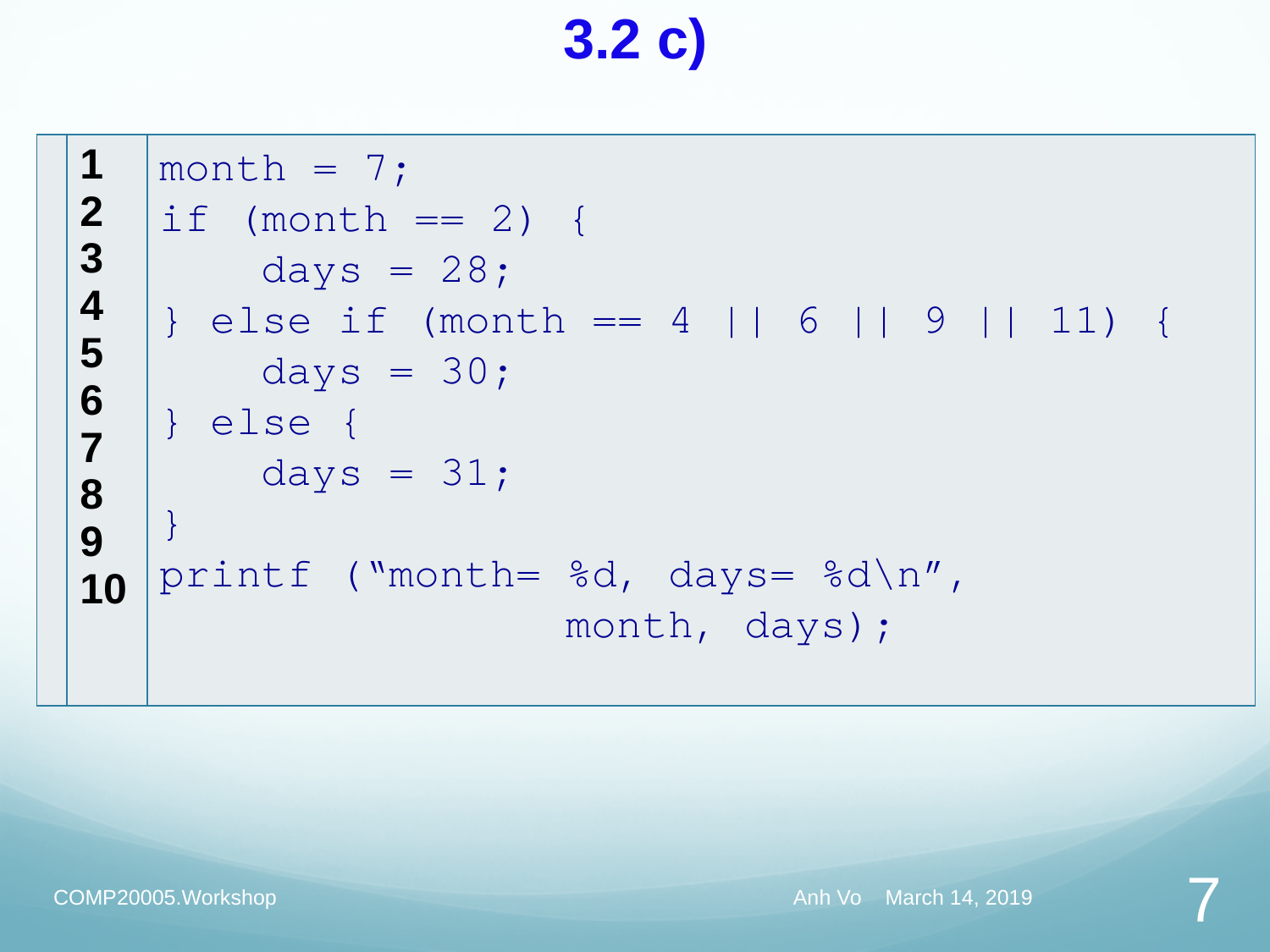

# 3.2 c)
|  | 1 2 3 4 5 6 7 8 9 10 | month = 7; if (month == 2) { days = 28; } else if (month == 4 || 6 || 9 || 11) { days = 30; } else { days = 31; } printf (“month= %d, days= %d\n”, month, days); |
| --- | --- | --- |
COMP20005.Workshop
Anh Vo    March 14, 2019
7